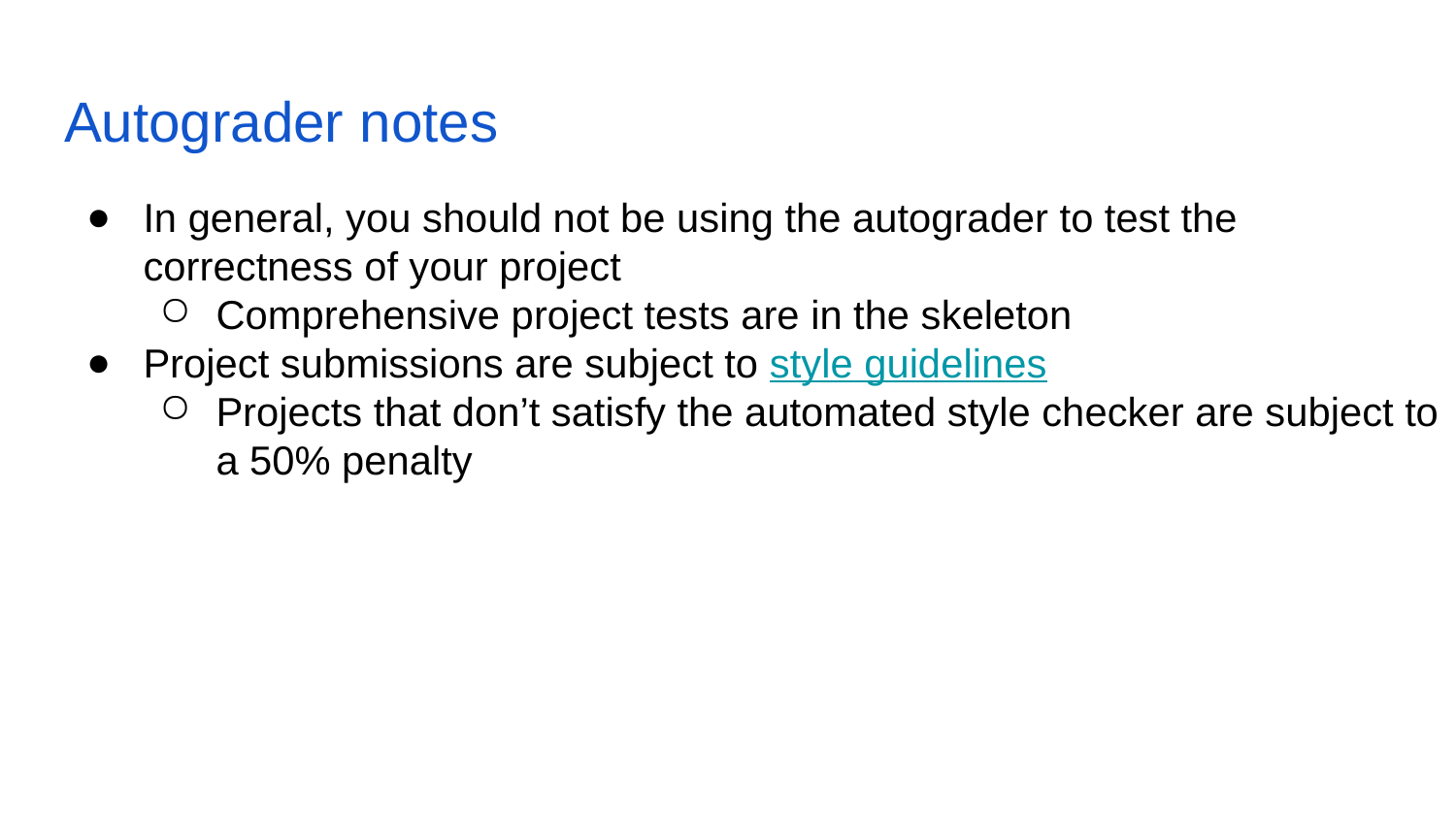

# Autograder notes
In general, you should not be using the autograder to test the correctness of your project
Comprehensive project tests are in the skeleton
Project submissions are subject to style guidelines
Projects that don’t satisfy the automated style checker are subject to a 50% penalty